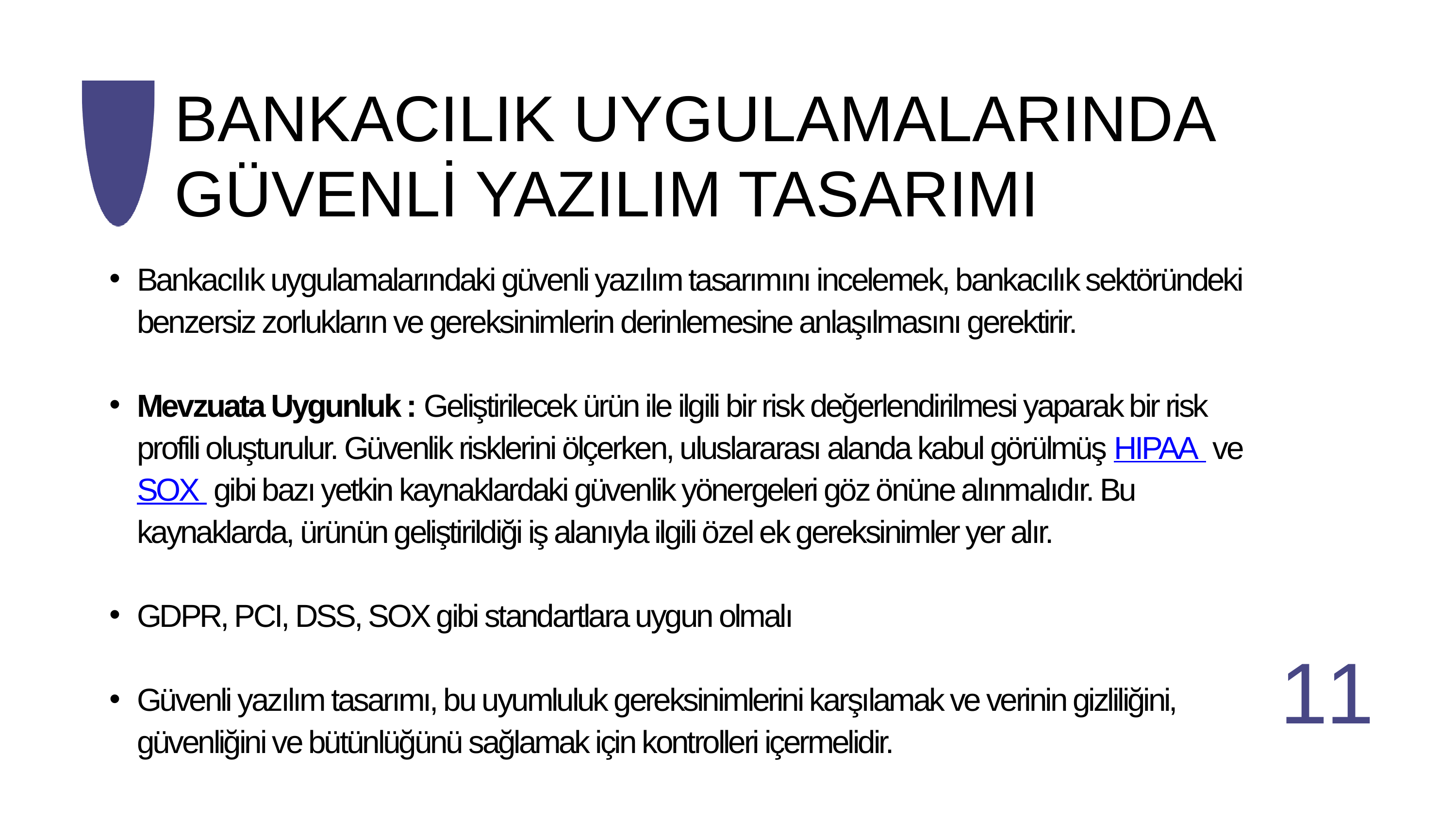

BANKACILIK UYGULAMALARINDA GÜVENLİ YAZILIM TASARIMI

Bankacılık uygulamalarındaki güvenli yazılım tasarımını incelemek, bankacılık sektöründeki benzersiz zorlukların ve gereksinimlerin derinlemesine anlaşılmasını gerektirir.

Mevzuata Uygunluk : Geliştirilecek ürün ile ilgili bir risk değerlendirilmesi yaparak bir risk profili oluşturulur. Güvenlik risklerini ölçerken, uluslararası alanda kabul görülmüş HIPAA  ve SOX  gibi bazı yetkin kaynaklardaki güvenlik yönergeleri göz önüne alınmalıdır. Bu kaynaklarda, ürünün geliştirildiği iş alanıyla ilgili özel ek gereksinimler yer alır.

GDPR, PCI, DSS, SOX gibi standartlara uygun olmalı

Güvenli yazılım tasarımı, bu uyumluluk gereksinimlerini karşılamak ve verinin gizliliğini, güvenliğini ve bütünlüğünü sağlamak için kontrolleri içermelidir.
11